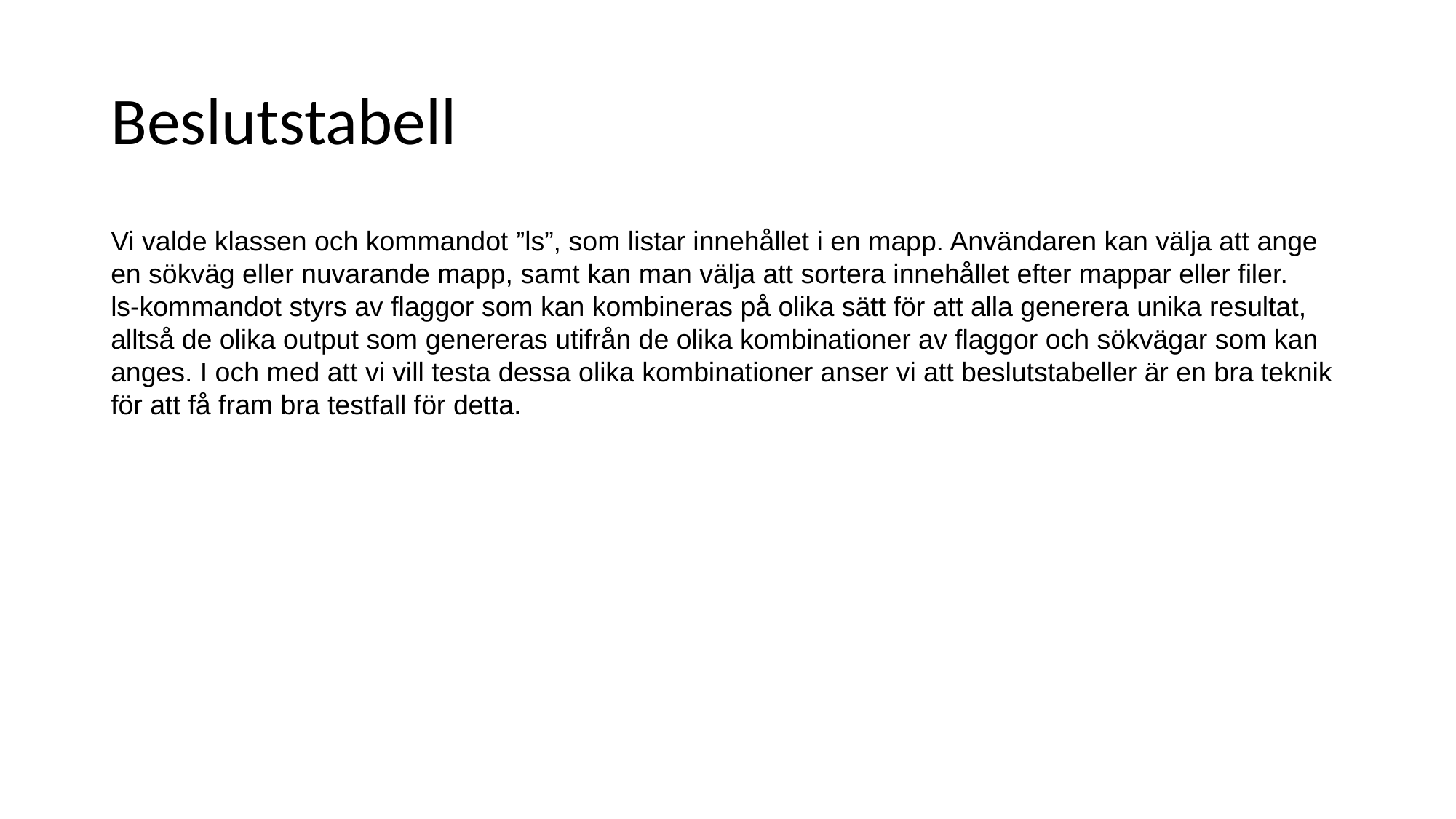

Beslutstabell
Vi valde klassen och kommandot ”ls”, som listar innehållet i en mapp. Användaren kan välja att ange en sökväg eller nuvarande mapp, samt kan man välja att sortera innehållet efter mappar eller filer.
ls-kommandot styrs av flaggor som kan kombineras på olika sätt för att alla generera unika resultat, alltså de olika output som genereras utifrån de olika kombinationer av flaggor och sökvägar som kan anges. I och med att vi vill testa dessa olika kombinationer anser vi att beslutstabeller är en bra teknik för att få fram bra testfall för detta.